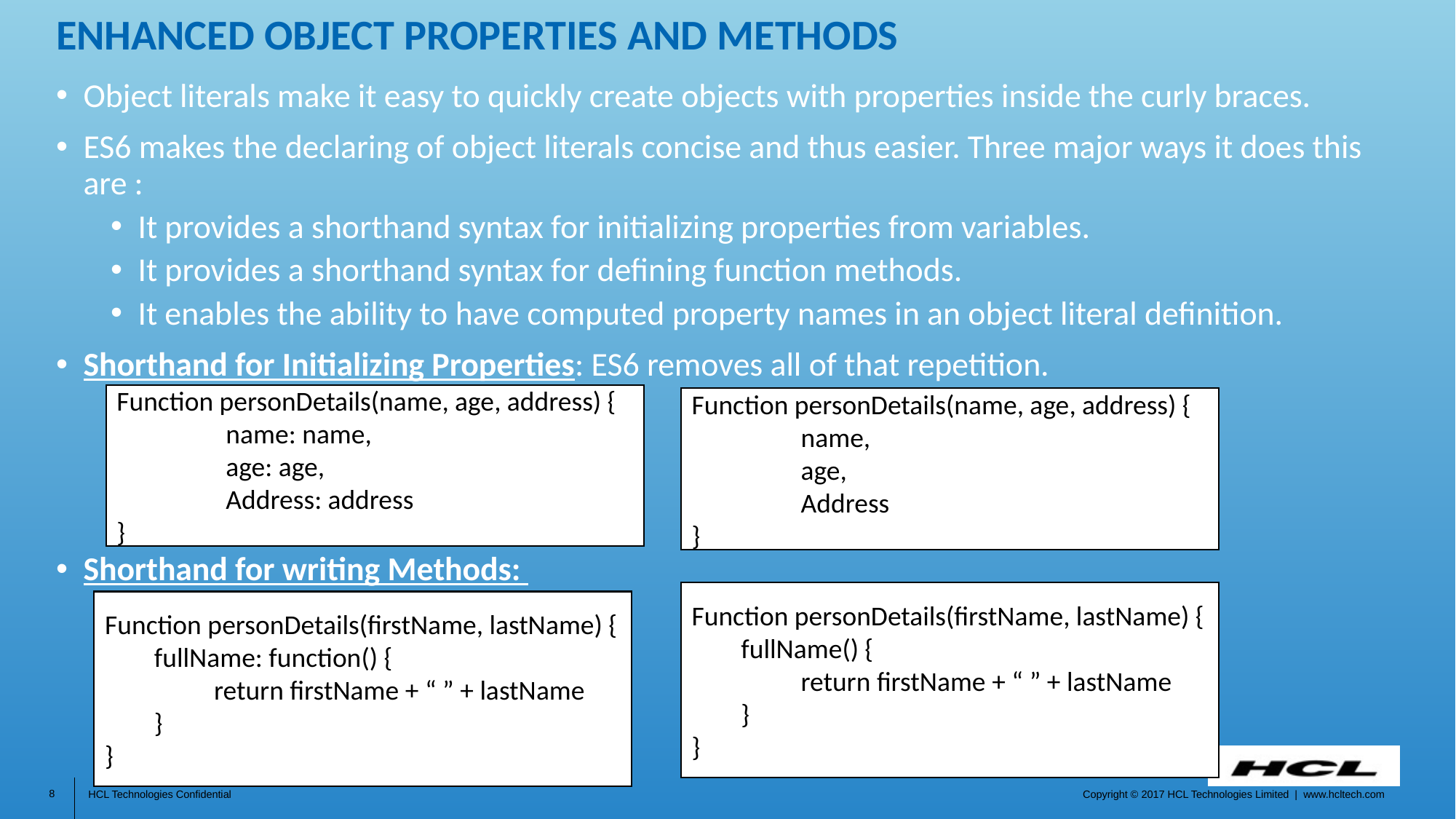

# Enhanced Object Properties and methods
Object literals make it easy to quickly create objects with properties inside the curly braces.
ES6 makes the declaring of object literals concise and thus easier. Three major ways it does this are :
It provides a shorthand syntax for initializing properties from variables.
It provides a shorthand syntax for defining function methods.
It enables the ability to have computed property names in an object literal definition.
Shorthand for Initializing Properties: ES6 removes all of that repetition.

Shorthand for writing Methods:
Function personDetails(name, age, address) {
	name: name,
	age: age,
	Address: address
}
Function personDetails(name, age, address) {
	name,
	age,
	Address
}
Function personDetails(firstName, lastName) {
        fullName() {
	return firstName + “ ” + lastName
        }
}
Function personDetails(firstName, lastName) {
        fullName: function() {
	return firstName + “ ” + lastName
        }
}